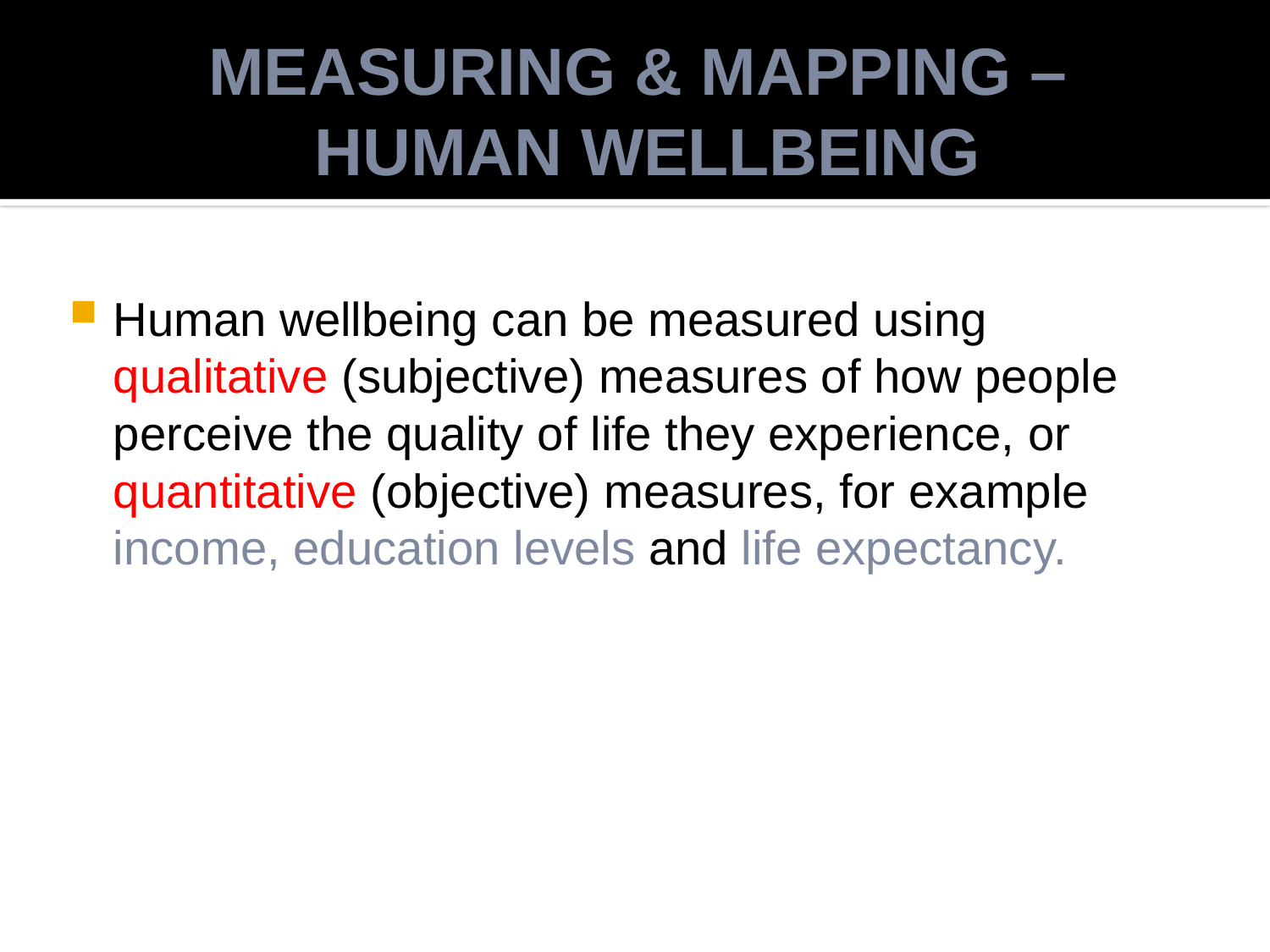

# MEASURING & MAPPING – HUMAN WELLBEING

Human wellbeing can be measured using qualitative (subjective) measures of how people perceive the quality of life they experience, or quantitative (objective) measures, for example income, education levels and life expectancy.